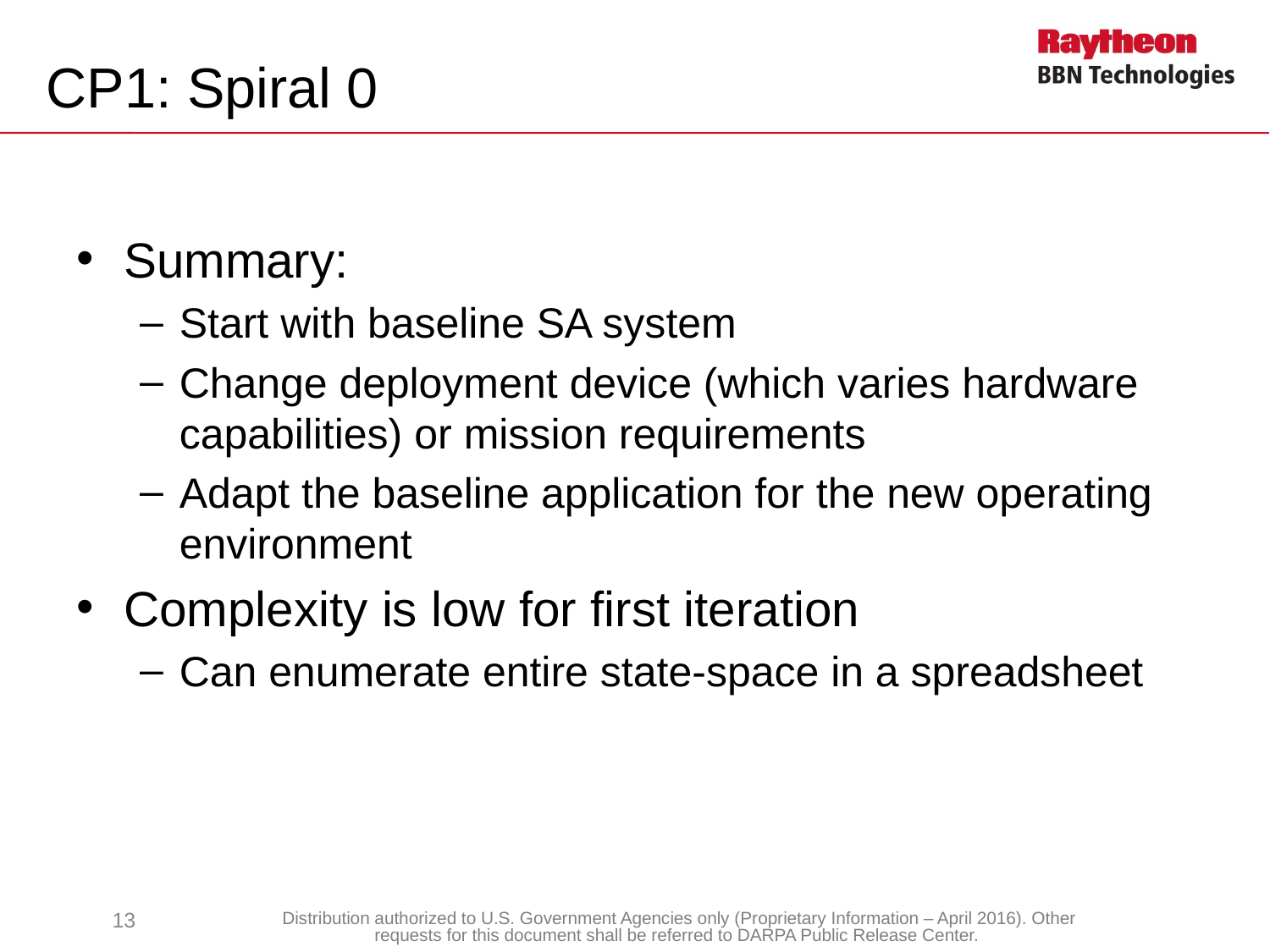

# CP1: Spiral 0
Summary:
Start with baseline SA system
Change deployment device (which varies hardware capabilities) or mission requirements
Adapt the baseline application for the new operating environment
Complexity is low for first iteration
Can enumerate entire state-space in a spreadsheet

13